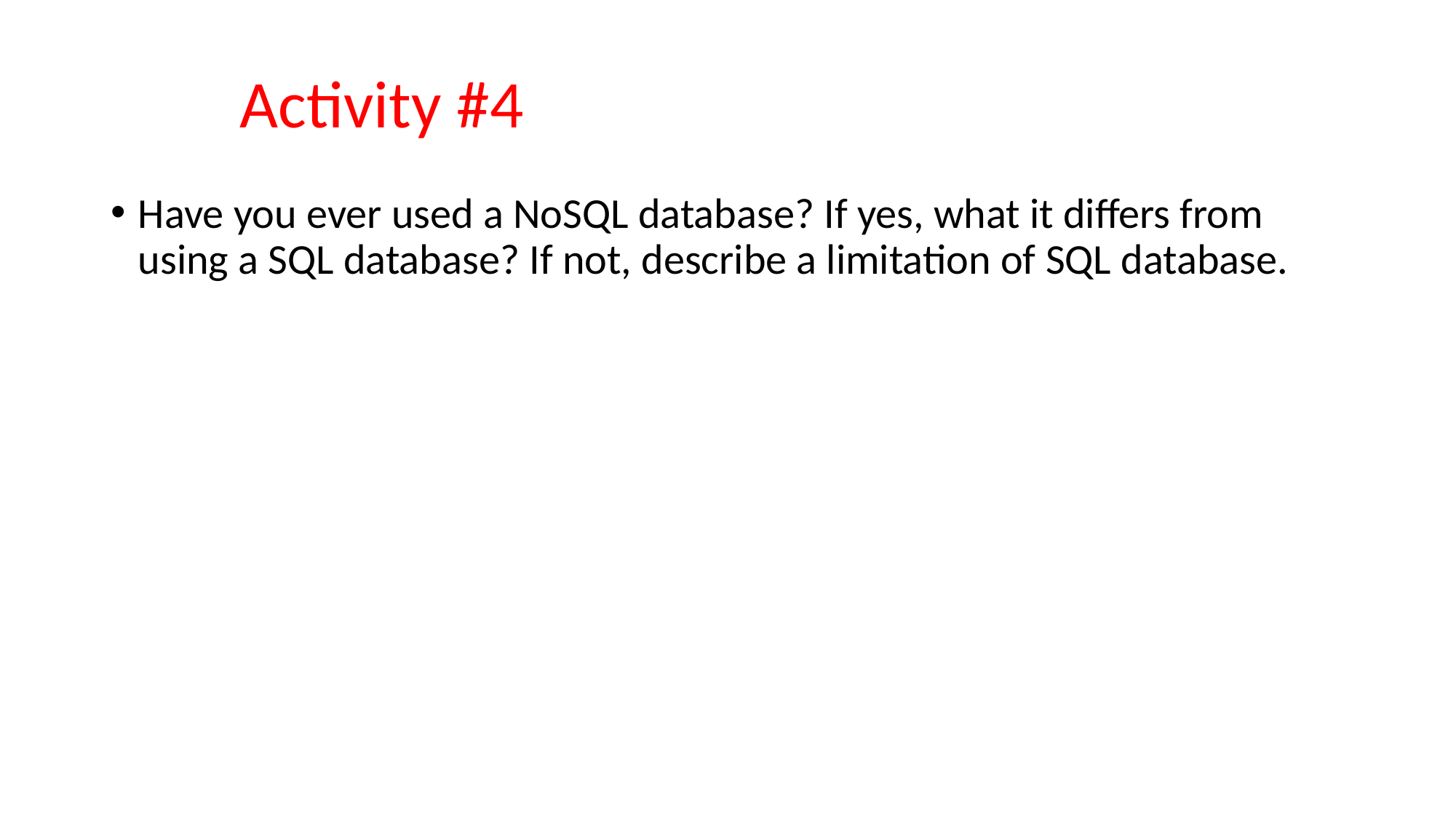

# Activity #4
Have you ever used a NoSQL database? If yes, what it differs from using a SQL database? If not, describe a limitation of SQL database.